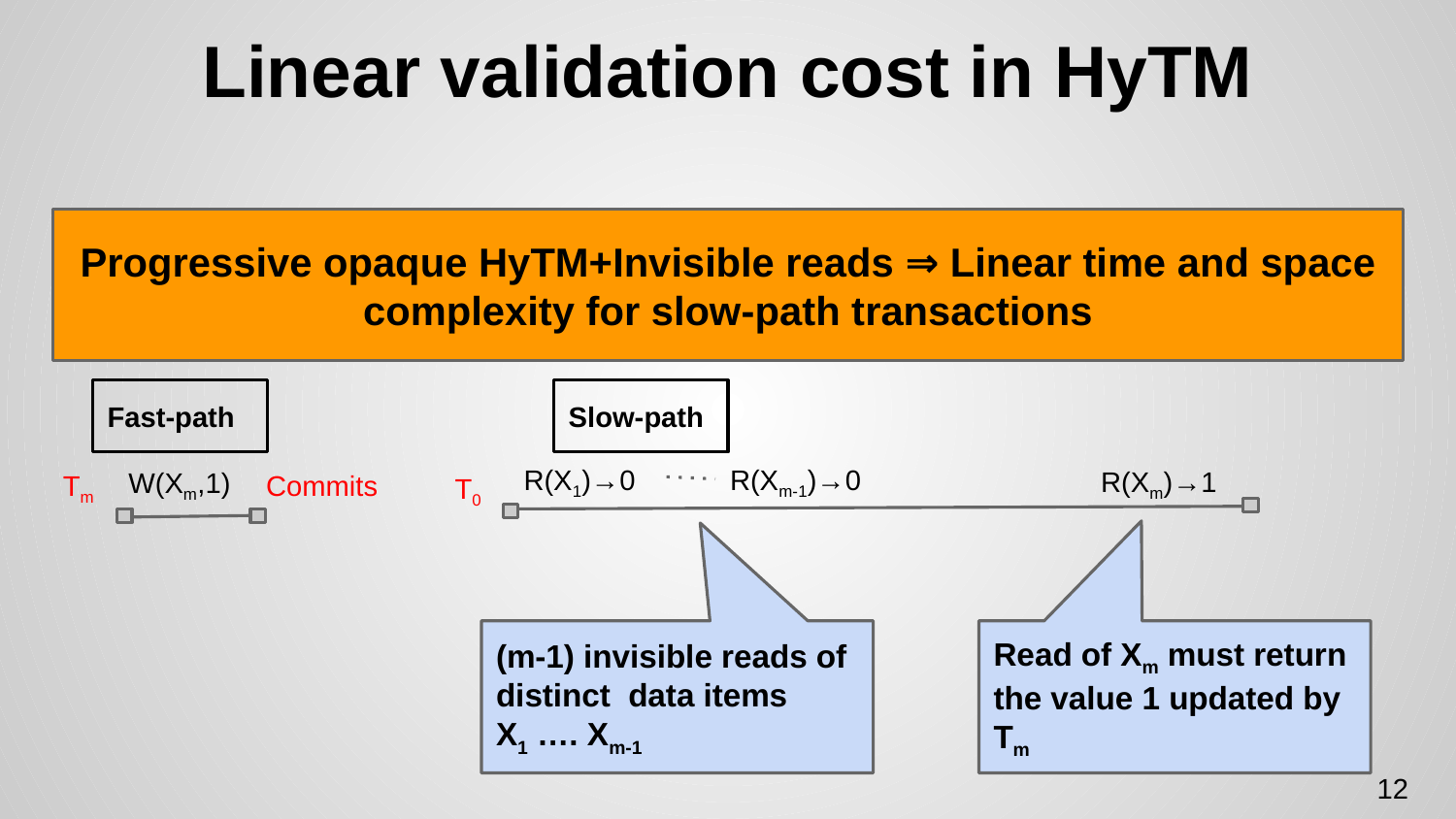

# Linear validation cost in HyTM
Progressive opaque HyTM+Invisible reads ⇒ Linear time and space complexity for slow-path transactions
Fast-path
W(Xm,1)
Tm

Commits
Slow-path
R(X1)→0
T0

R(Xm)→1
R(Xm-1)→0
(m-1) invisible reads of distinct  data items
X1 …. Xm-1
Read of Xm must return the value 1 updated by Tm
12